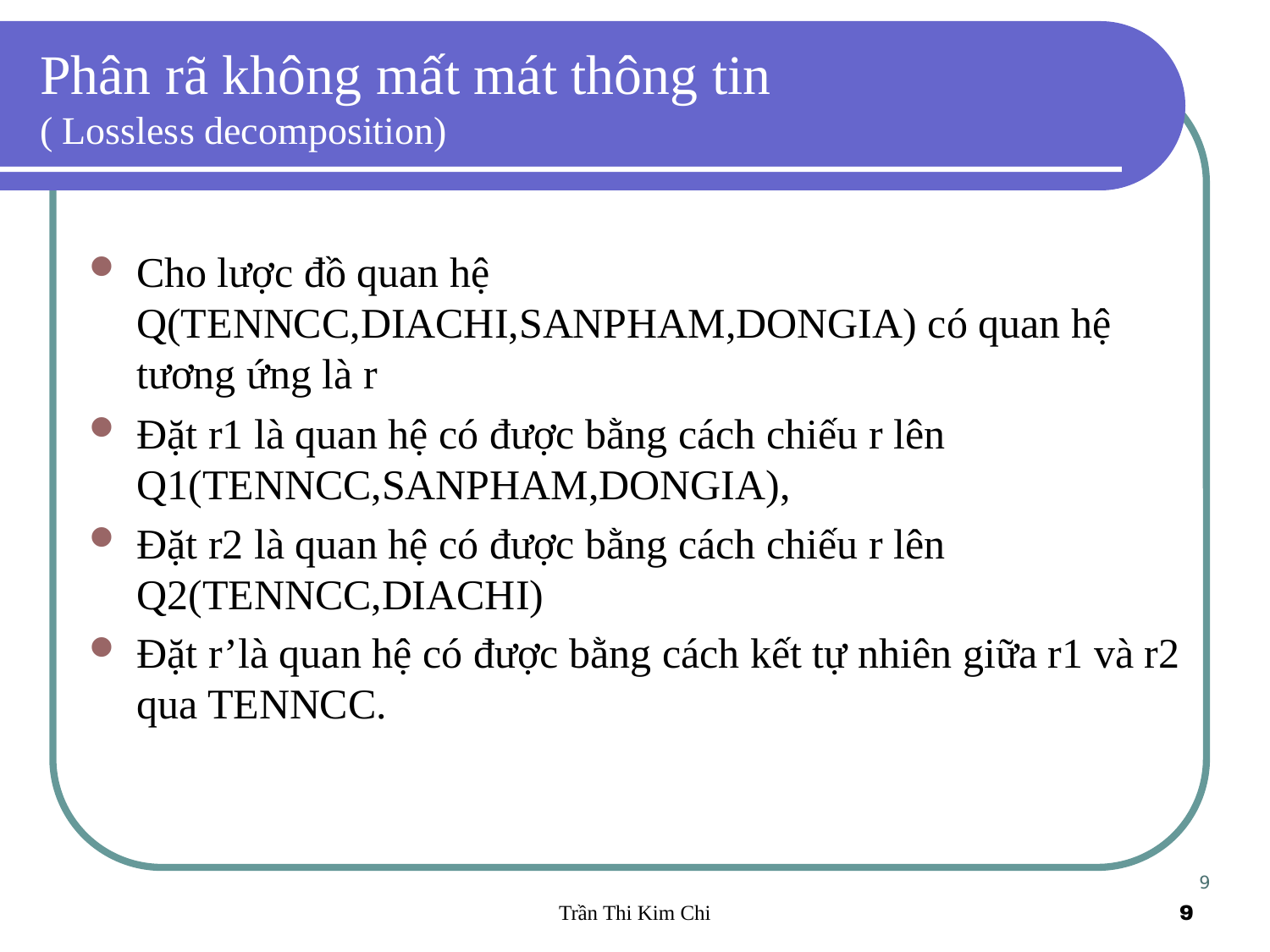

Phân rã không mất mát thông tin
( Lossless decomposition)
Cho lược đồ quan hệ Q(TENNCC,DIACHI,SANPHAM,DONGIA) có quan hệ tương ứng là r
Đặt r1 là quan hệ có được bằng cách chiếu r lên Q1(TENNCC,SANPHAM,DONGIA),
Đặt r2 là quan hệ có được bằng cách chiếu r lên Q2(TENNCC,DIACHI)
Đặt r’là quan hệ có được bằng cách kết tự nhiên giữa r1 và r2 qua TENNCC.
9
Trần Thi Kim Chi
9